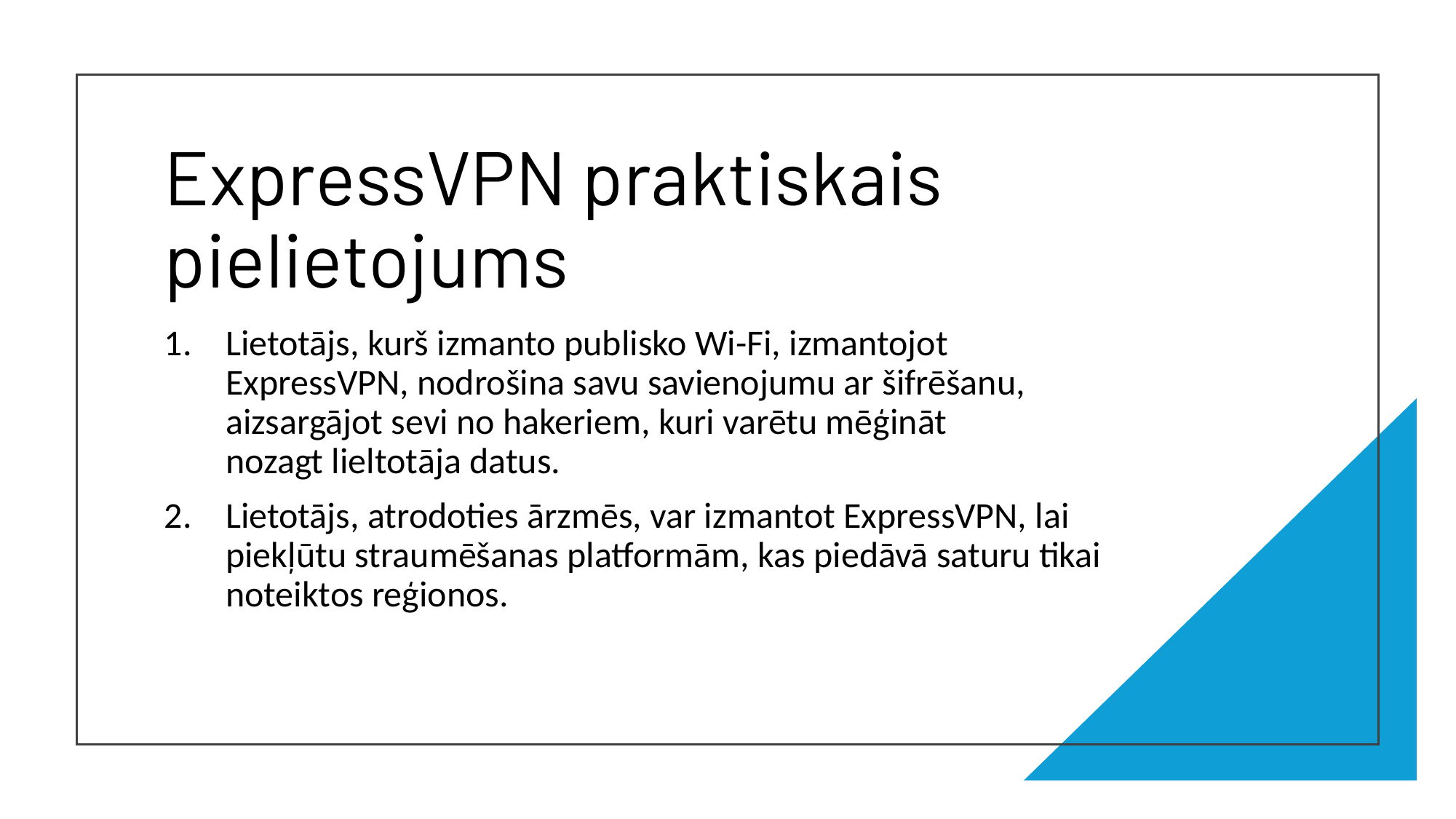

# ExpressVPN praktiskais pielietojums
Lietotājs, kurš izmanto publisko Wi-Fi, izmantojot ExpressVPN, nodrošina savu savienojumu ar šifrēšanu, aizsargājot sevi no hakeriem, kuri varētu mēģināt nozagt lieltotāja datus.
Lietotājs, atrodoties ārzmēs, var izmantot ExpressVPN, lai piekļūtu straumēšanas platformām, kas piedāvā saturu tikai noteiktos reģionos.